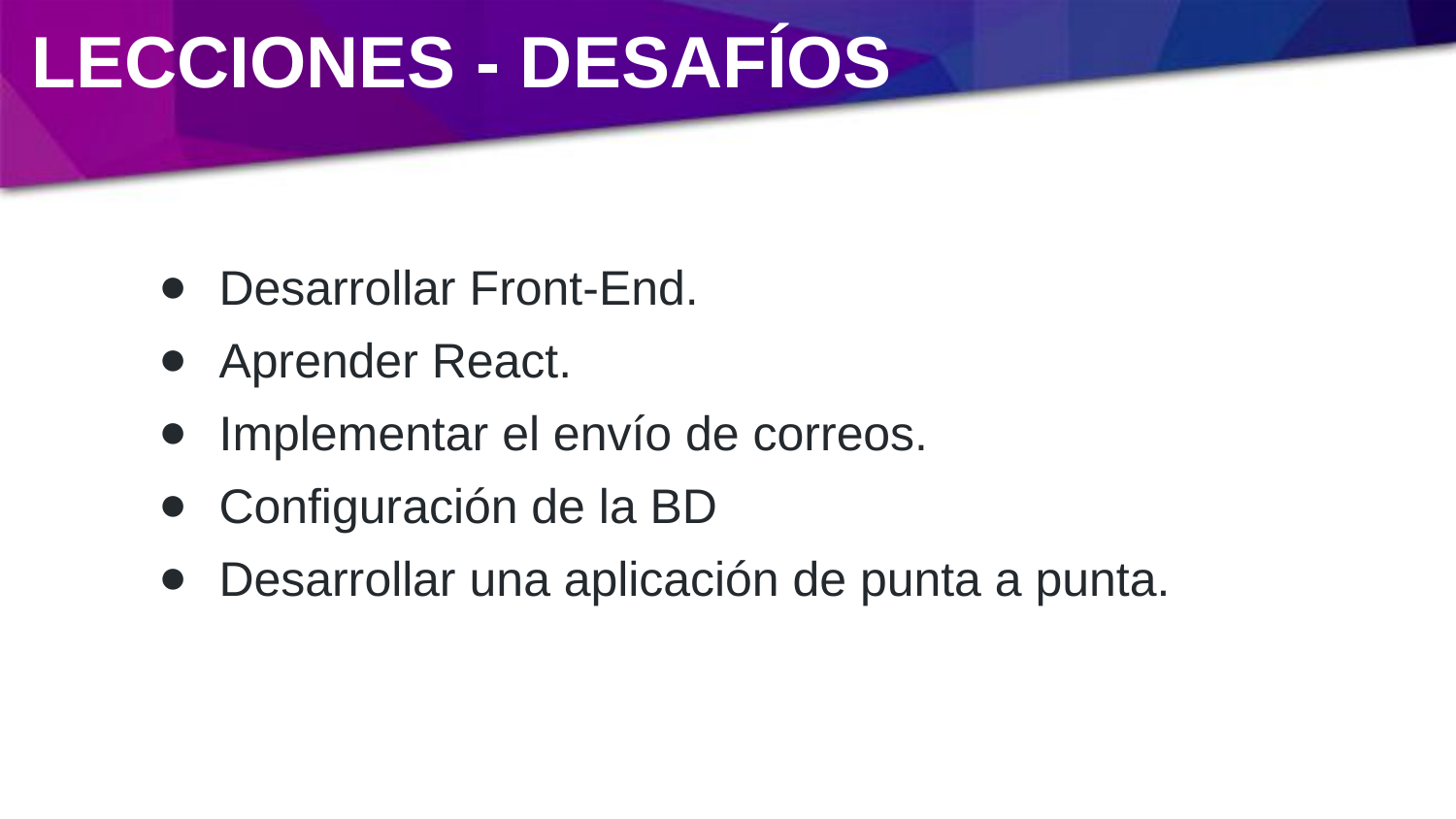

# LECCIONES - DESAFÍOS
Desarrollar Front-End.
Aprender React.
Implementar el envío de correos.
Configuración de la BD
Desarrollar una aplicación de punta a punta.